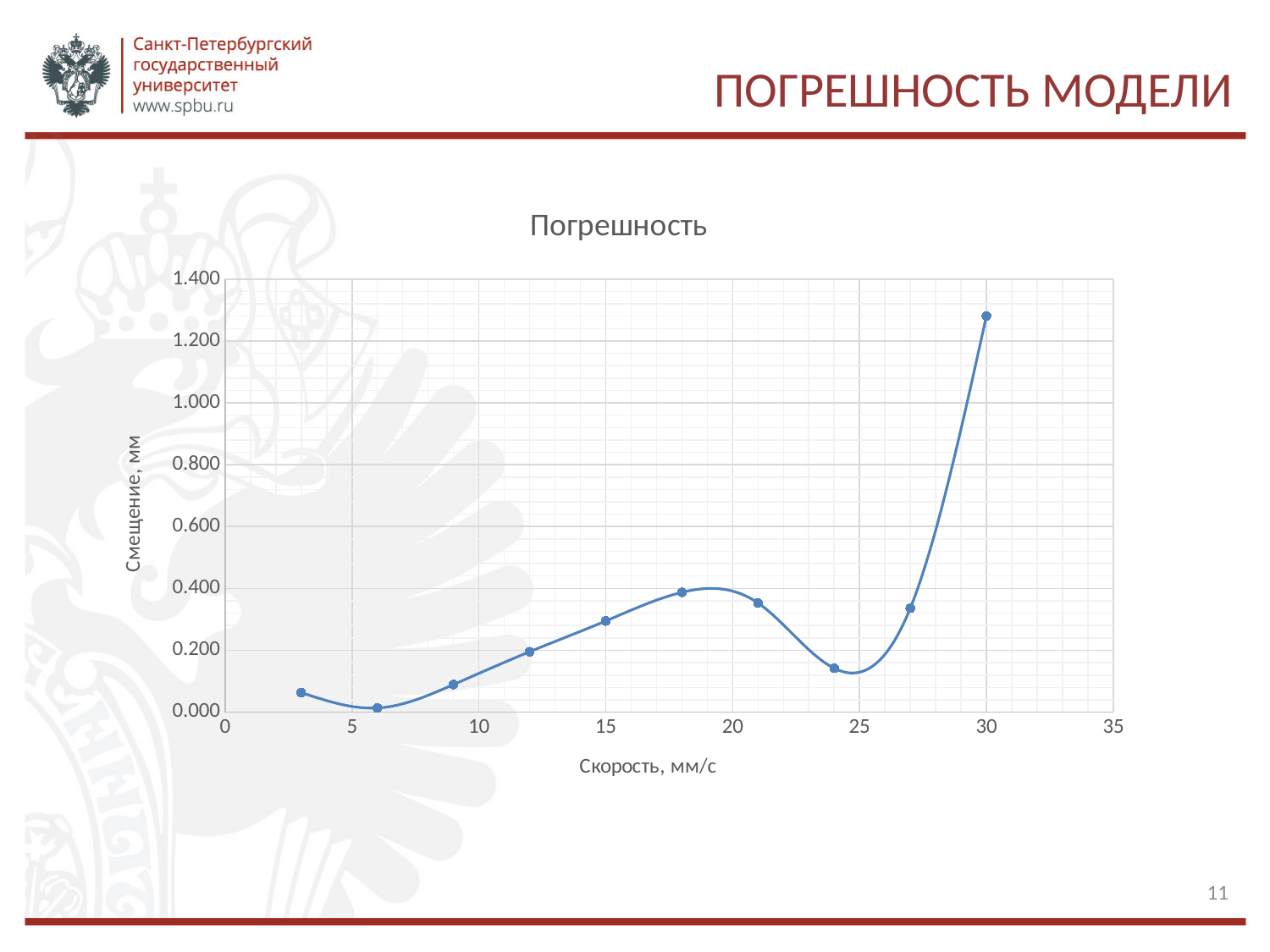

# Погрешность модели

### Chart: Погрешность

| Category | 3 |
|---|---|
11